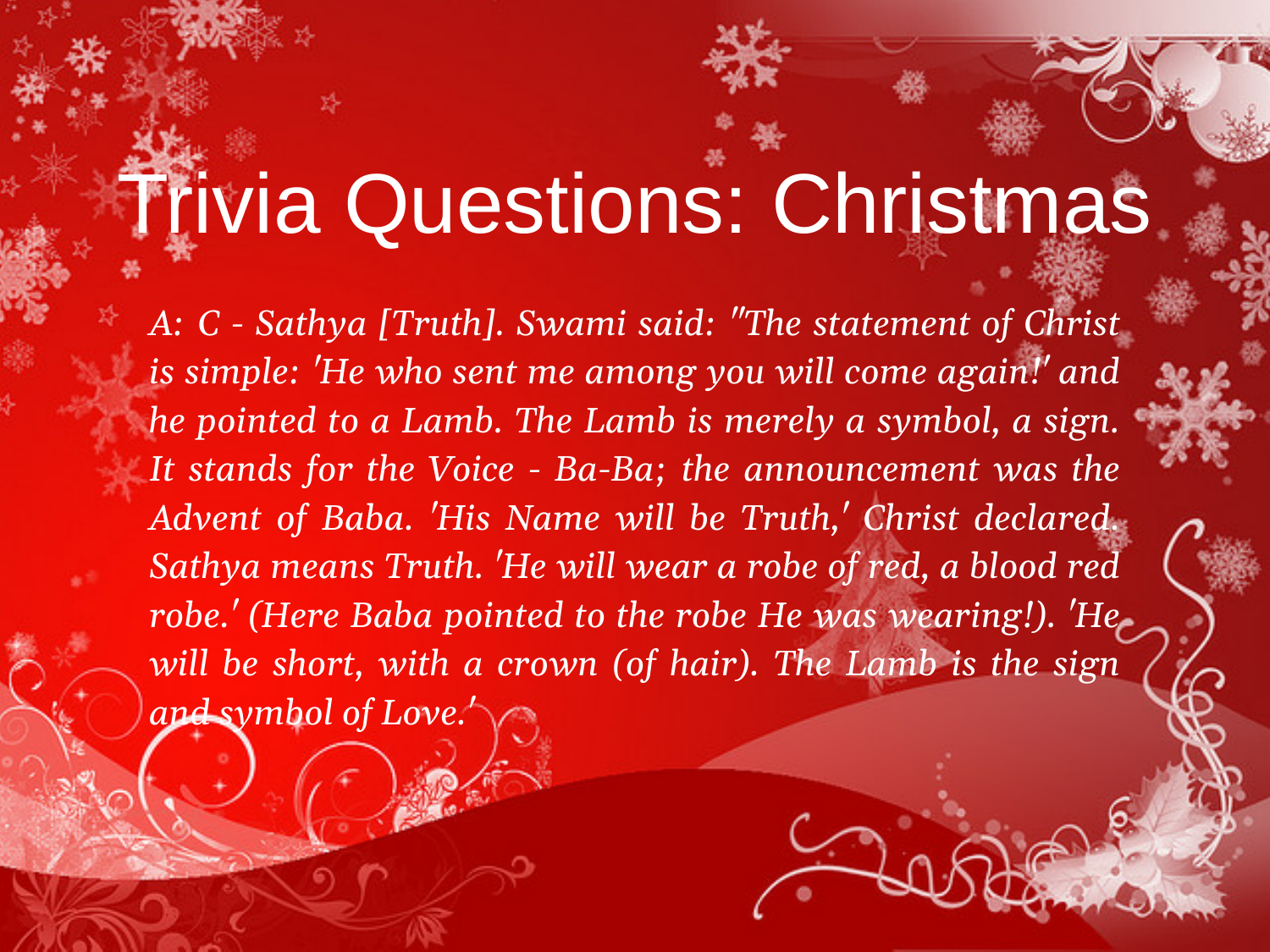

Trivia Questions: Christmas
A: C - Sathya [Truth]. Swami said: "The statement of Christ is simple: 'He who sent me among you will come again!' and he pointed to a Lamb. The Lamb is merely a symbol, a sign. It stands for the Voice - Ba-Ba; the announcement was the Advent of Baba. 'His Name will be Truth,' Christ declared. Sathya means Truth. 'He will wear a robe of red, a blood red robe.' (Here Baba pointed to the robe He was wearing!). 'He will be short, with a crown (of hair). The Lamb is the sign and symbol of Love.'